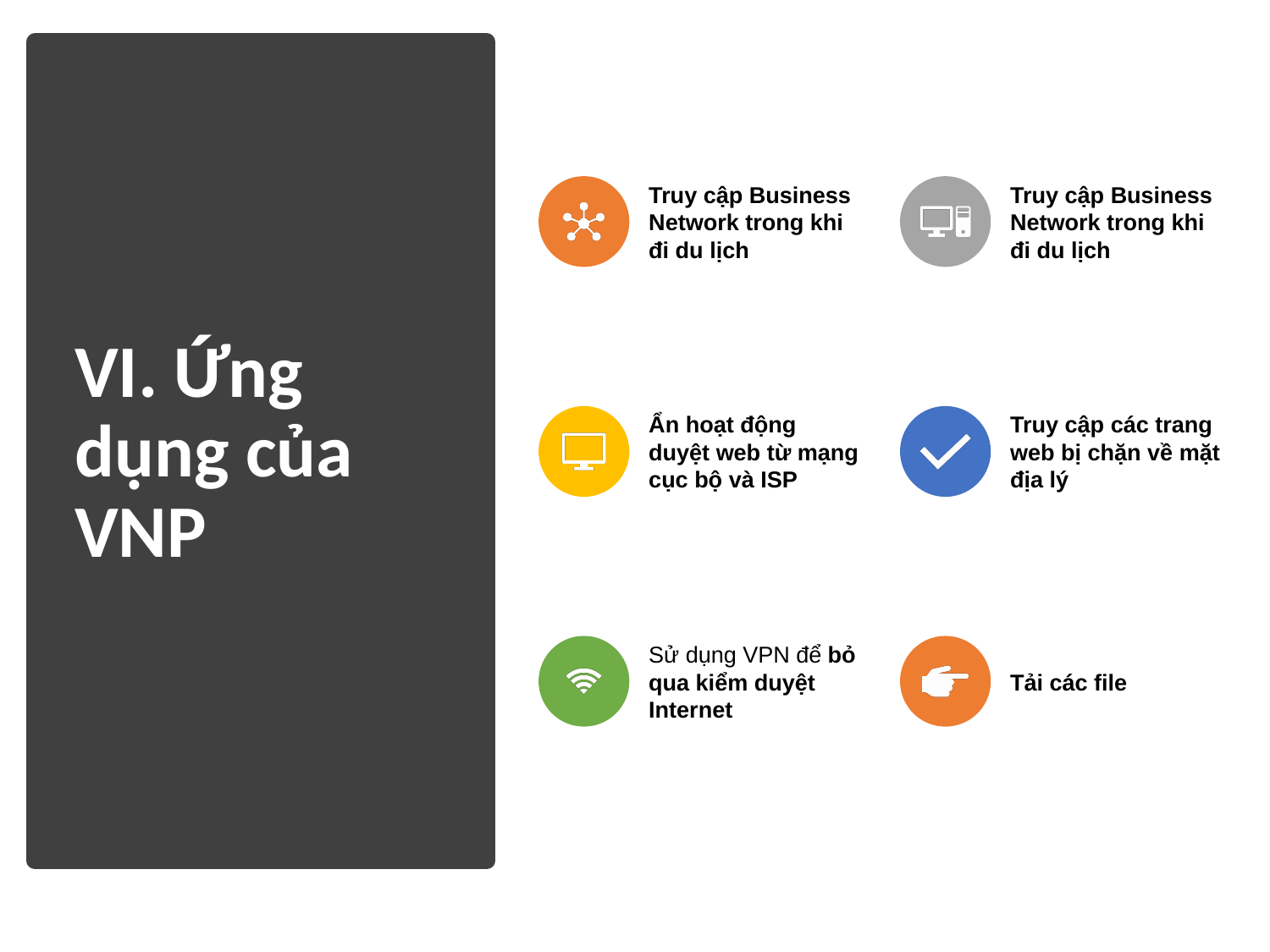

Truy cập Business Network trong khi đi du lịch
Truy cập Business Network trong khi đi du lịch
Ẩn hoạt động duyệt web từ mạng cục bộ và ISP
Truy cập các trang web bị chặn về mặt địa lý
Sử dụng VPN để bỏ qua kiểm duyệt Internet
Tải các file
# VI. Ứng dụng của VNP